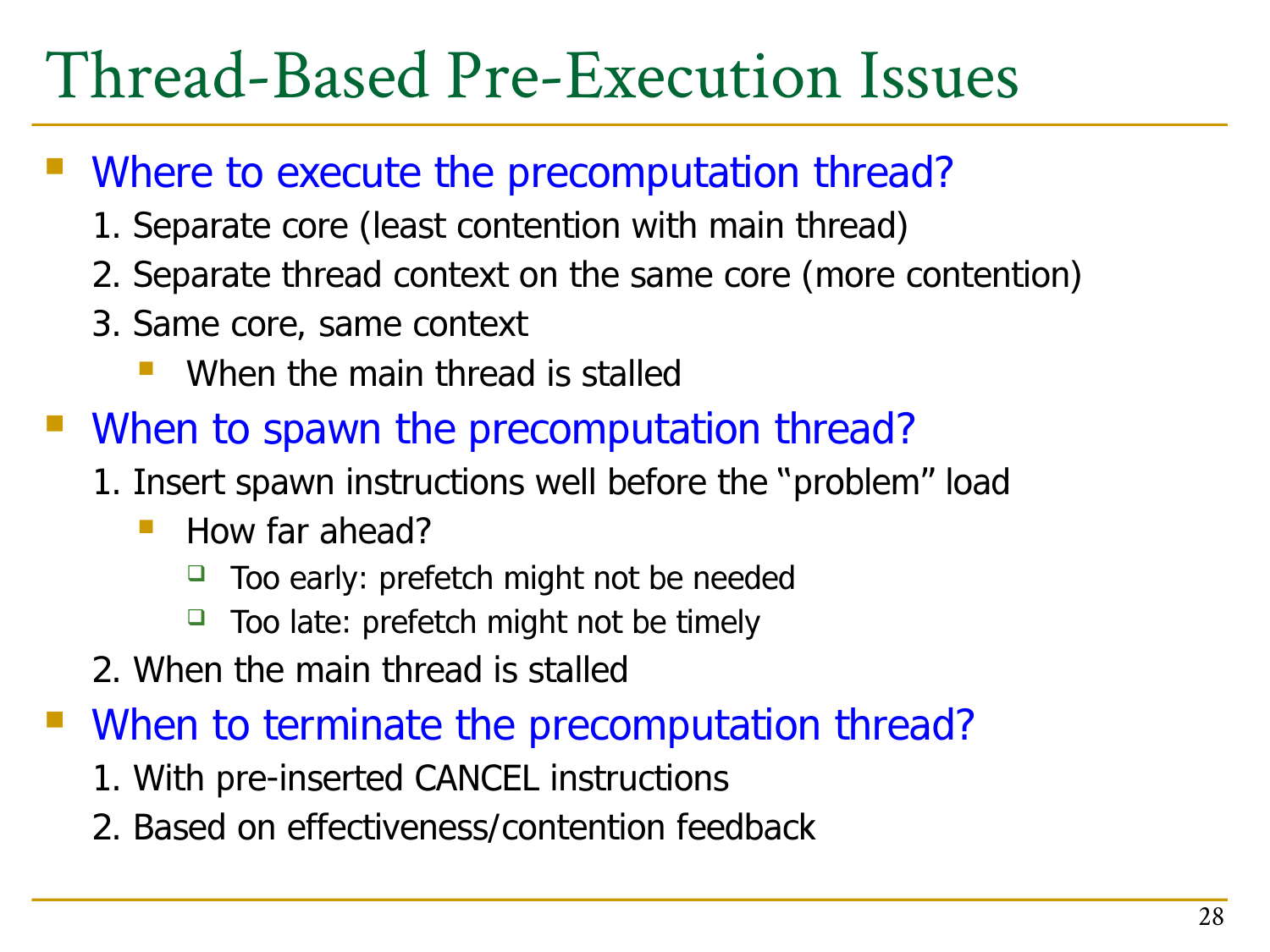

# Thread-Based Pre-Execution Issues
Where to execute the precomputation thread?
1. Separate core (least contention with main thread)
2. Separate thread context on the same core (more contention)
3. Same core, same context
When the main thread is stalled
When to spawn the precomputation thread?
1. Insert spawn instructions well before the “problem” load
How far ahead?
Too early: prefetch might not be needed
Too late: prefetch might not be timely
2. When the main thread is stalled
When to terminate the precomputation thread?
1. With pre-inserted CANCEL instructions
2. Based on effectiveness/contention feedback

28